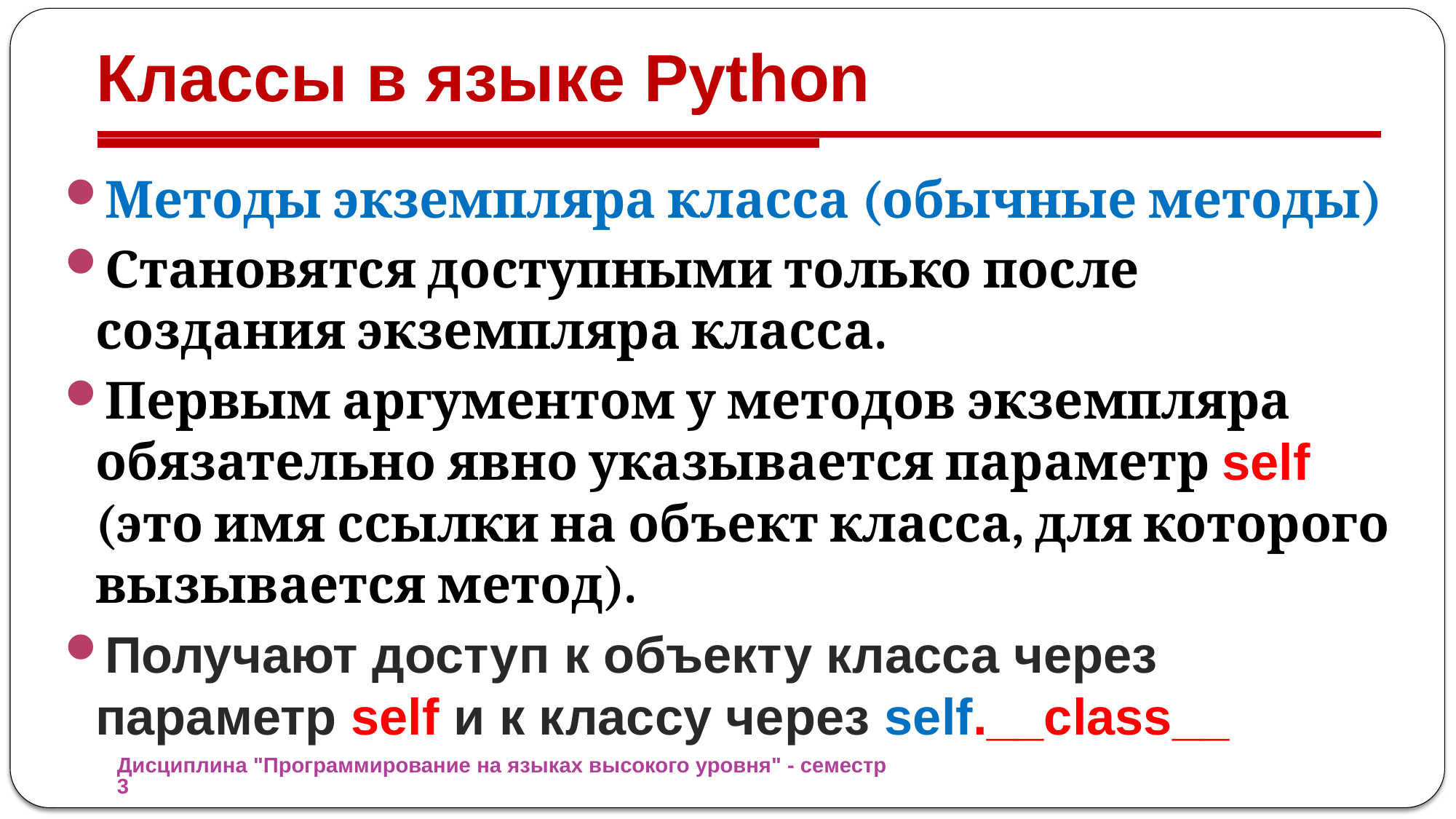

# Классы в языке Python
Методы экземпляра класса (обычные методы)
Становятся доступными только после создания экземпляра класса.
Первым аргументом у методов экземпляра обязательно явно указывается параметр self (это имя ссылки на объект класса, для которого вызывается метод).
Получают доступ к объекту класса через параметр self и к классу через self.__class__

Дисциплина "Программирование на языках высокого уровня" - семестр 3